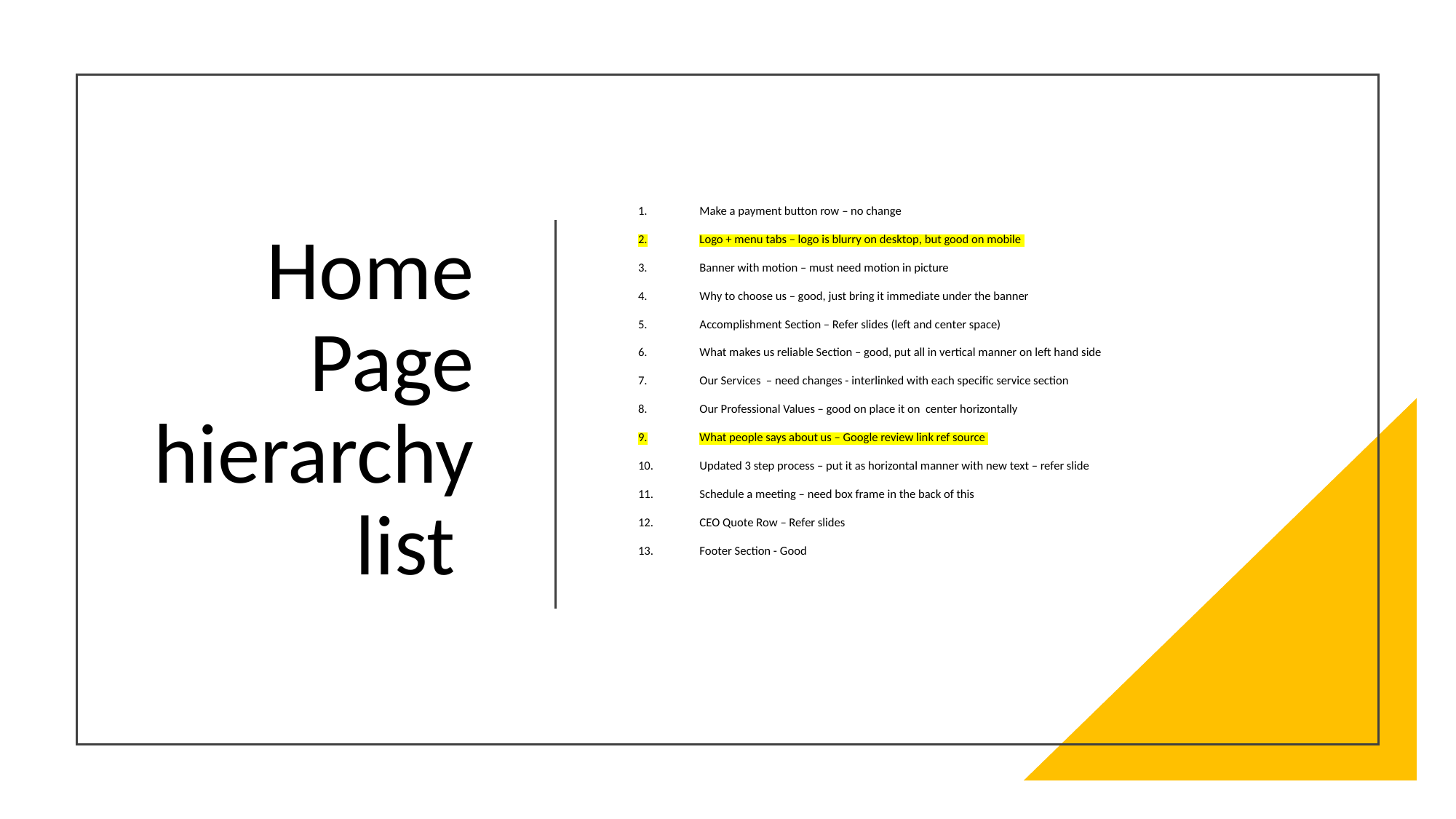

# Home Page hierarchy list
Make a payment button row – no change
Logo + menu tabs – logo is blurry on desktop, but good on mobile
Banner with motion – must need motion in picture
Why to choose us – good, just bring it immediate under the banner
Accomplishment Section – Refer slides (left and center space)
What makes us reliable Section – good, put all in vertical manner on left hand side
Our Services  – need changes - interlinked with each specific service section
Our Professional Values – good on place it on  center horizontally
What people says about us – Google review link ref source
Updated 3 step process – put it as horizontal manner with new text – refer slide
Schedule a meeting – need box frame in the back of this
CEO Quote Row – Refer slides
Footer Section - Good